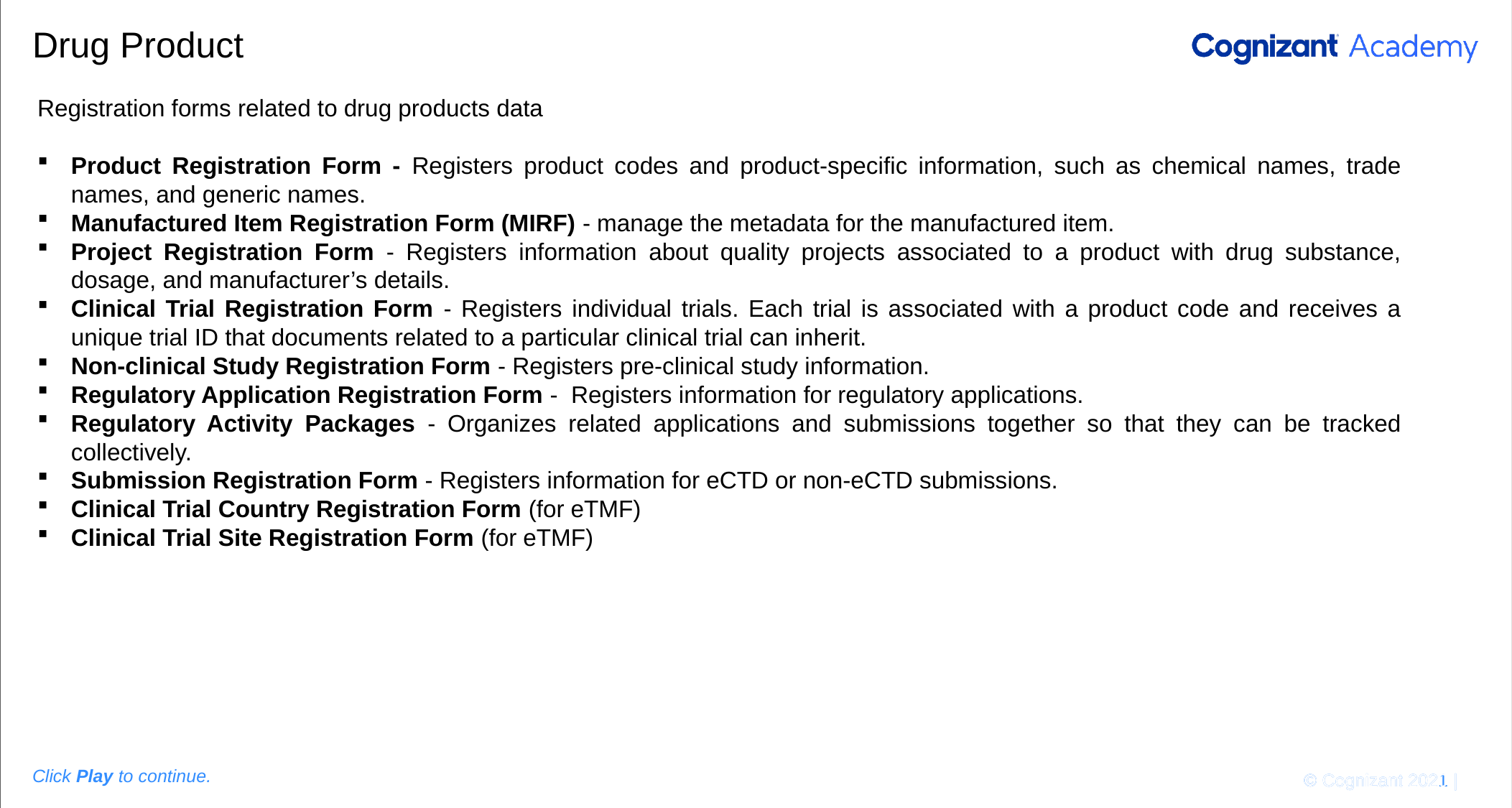

Please add the graphic description here.
# Drug Product
Registration forms related to drug products data

Product Registration Form - Registers product codes and product-specific information, such as chemical names, trade names, and generic names.
Manufactured Item Registration Form (MIRF) - manage the metadata for the manufactured item.
Project Registration Form - Registers information about quality projects associated to a product with drug substance, dosage, and manufacturer’s details.
Clinical Trial Registration Form - Registers individual trials. Each trial is associated with a product code and receives a unique trial ID that documents related to a particular clinical trial can inherit.
Non-clinical Study Registration Form - Registers pre-clinical study information.
Regulatory Application Registration Form -  Registers information for regulatory applications.
Regulatory Activity Packages - Organizes related applications and submissions together so that they can be tracked collectively.
Submission Registration Form - Registers information for eCTD or non-eCTD submissions.
Clinical Trial Country Registration Form (for eTMF)
Clinical Trial Site Registration Form (for eTMF)

© Cognizant 2020 |
Click Play to continue.